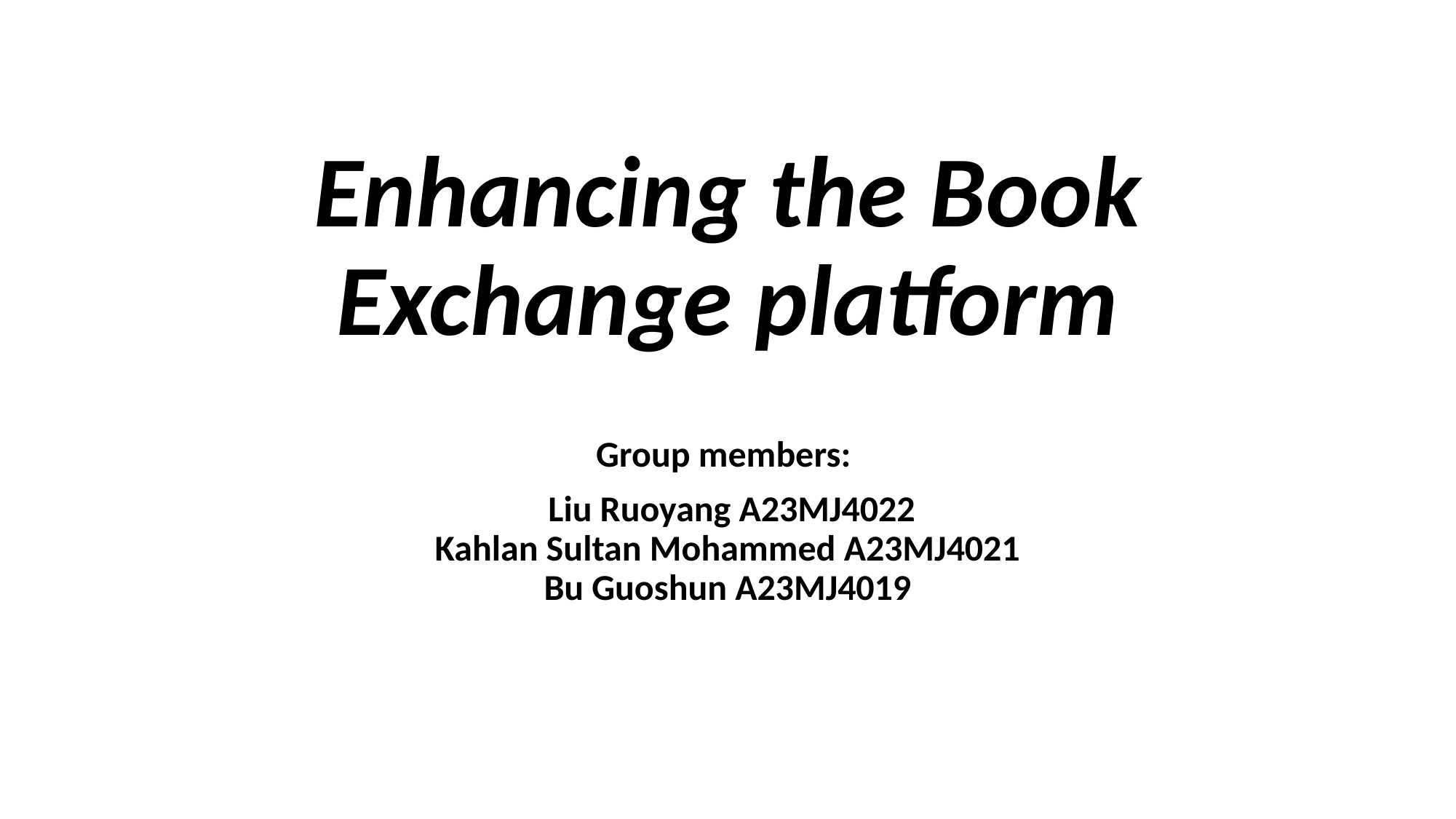

# Enhancing the Book Exchange platform
Group members:
 Liu Ruoyang A23MJ4022
Kahlan Sultan Mohammed A23MJ4021
Bu Guoshun A23MJ4019